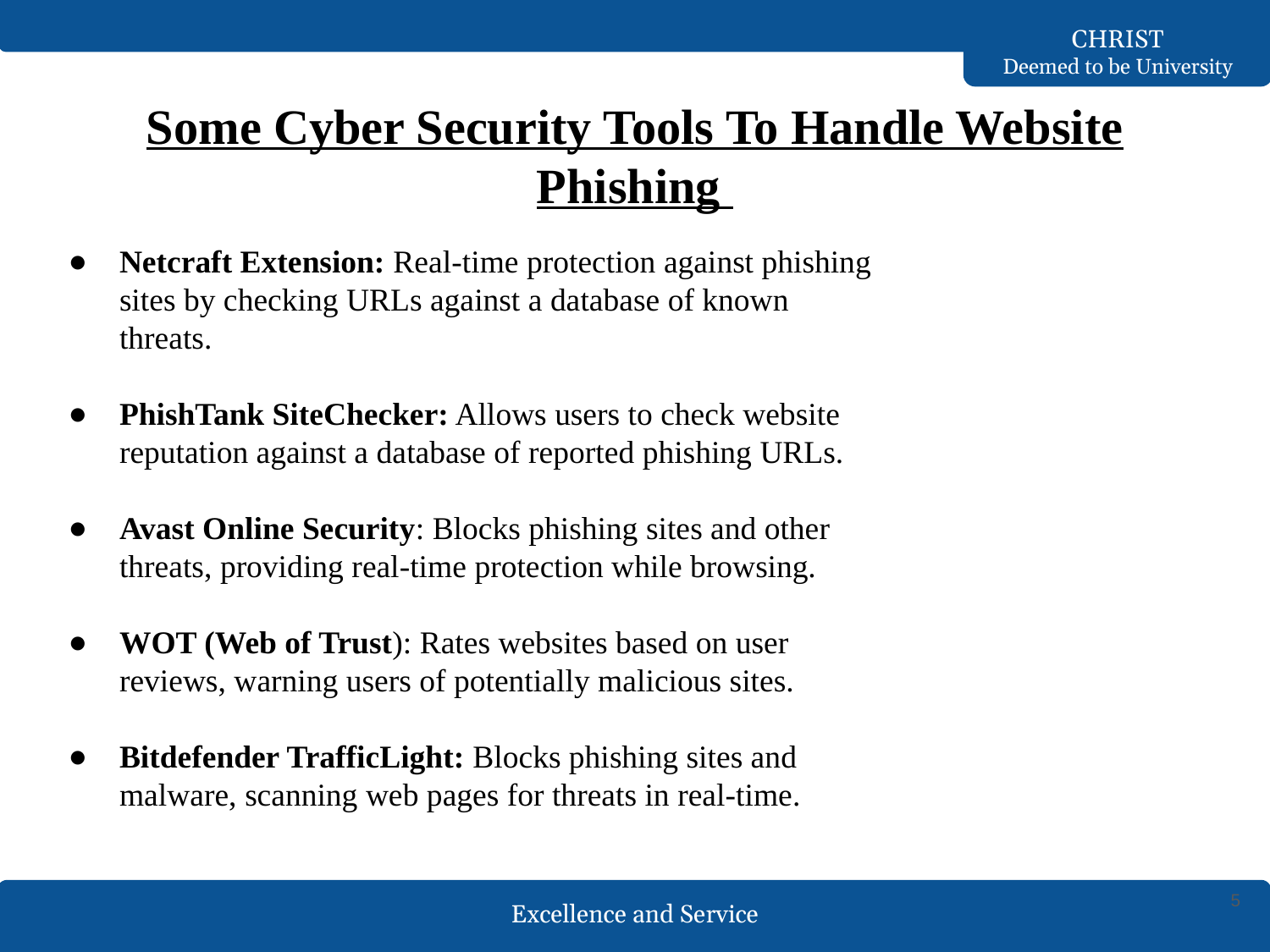

# Some Cyber Security Tools To Handle Website Phishing

Netcraft Extension: Real-time protection against phishing sites by checking URLs against a database of known threats.

PhishTank SiteChecker: Allows users to check website reputation against a database of reported phishing URLs.

Avast Online Security: Blocks phishing sites and other threats, providing real-time protection while browsing.

WOT (Web of Trust): Rates websites based on user reviews, warning users of potentially malicious sites.

Bitdefender TrafficLight: Blocks phishing sites and malware, scanning web pages for threats in real-time.
5